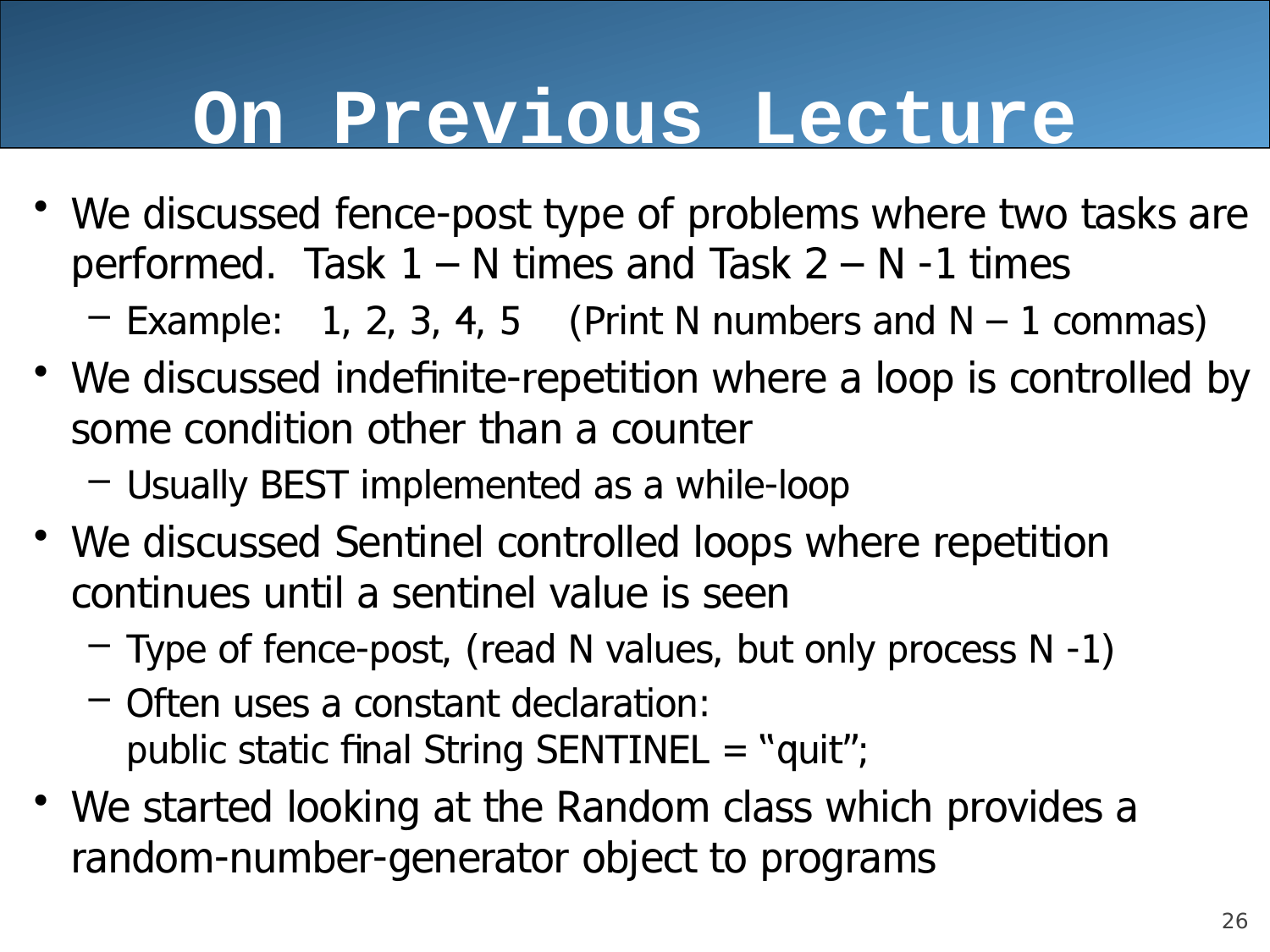

On Previous Lecture
We discussed fence-post type of problems where two tasks are performed.  Task 1 – N times and Task 2 – N -1 times
Example:   1, 2, 3, 4, 5    (Print N numbers and N – 1 commas)
We discussed indefinite-repetition where a loop is controlled by some condition other than a counter
Usually BEST implemented as a while-loop
We discussed Sentinel controlled loops where repetition continues until a sentinel value is seen
Type of fence-post, (read N values, but only process N -1)
Often uses a constant declaration:
public static final String SENTINEL = “quit”;
We started looking at the Random class which provides a random-number-generator object to programs